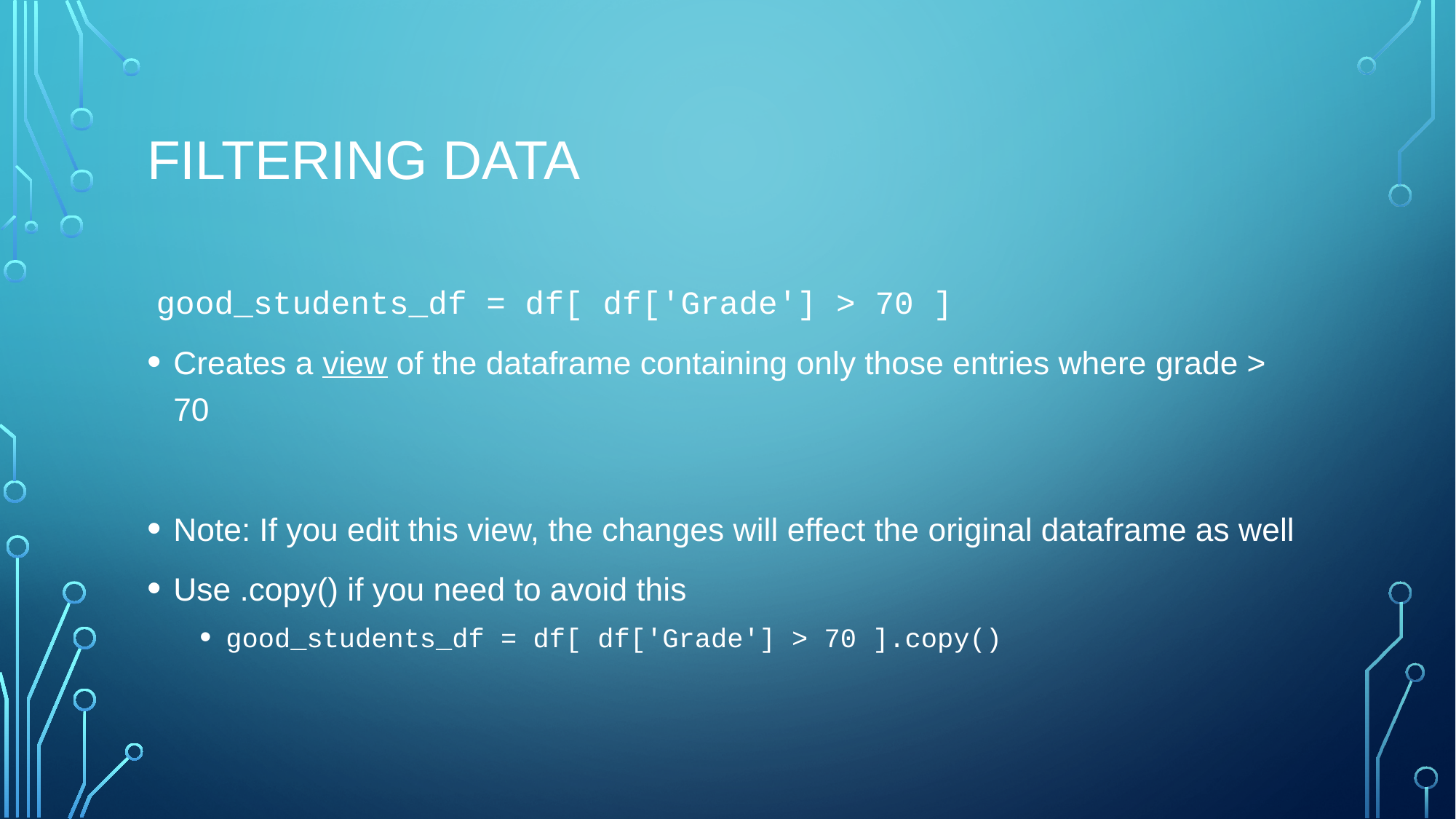

# Filtering Data
 good_students_df = df[ df['Grade'] > 70 ]
Creates a view of the dataframe containing only those entries where grade > 70

Note: If you edit this view, the changes will effect the original dataframe as well
Use .copy() if you need to avoid this
good_students_df = df[ df['Grade'] > 70 ].copy()